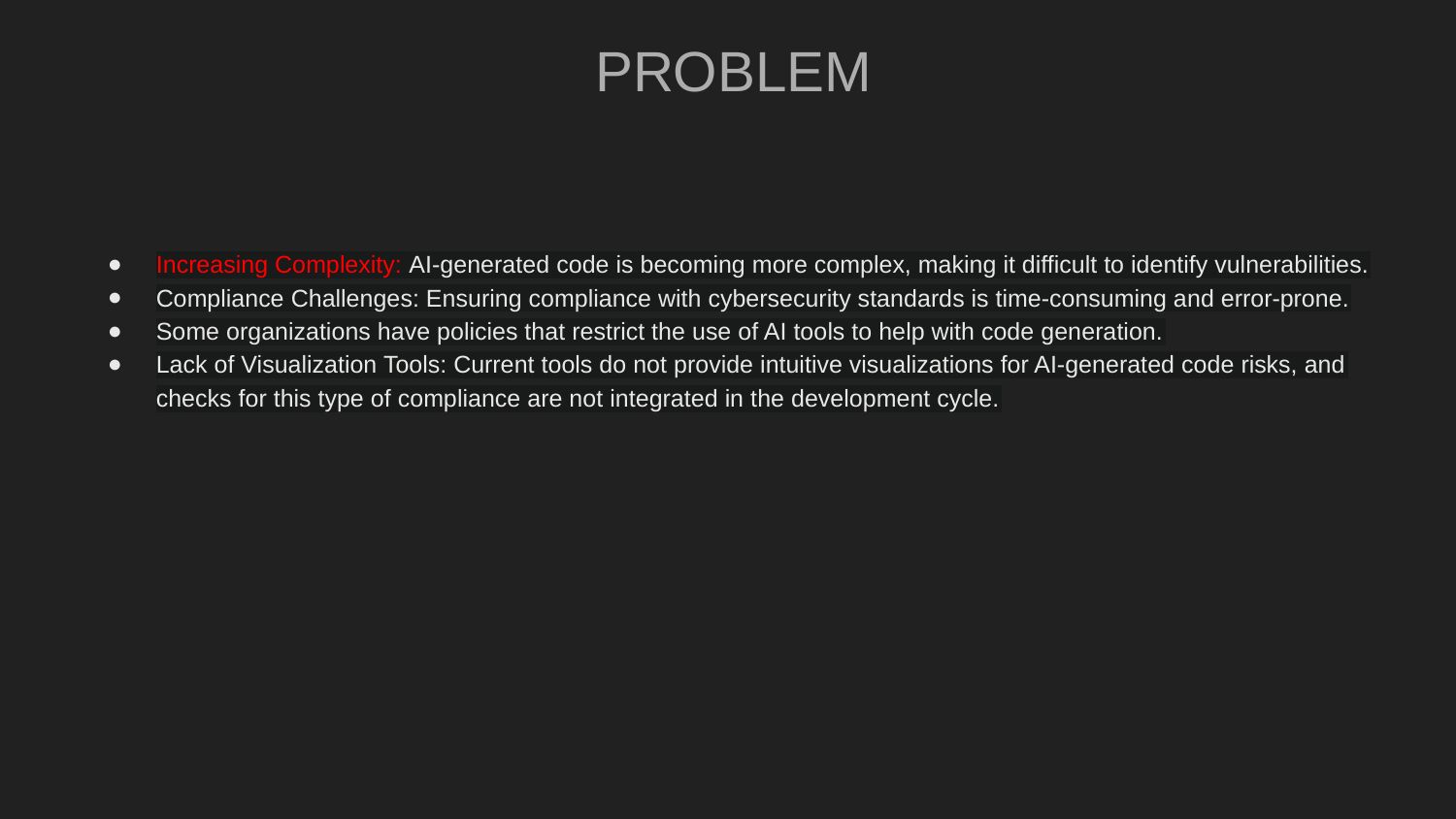

PROBLEM

# Increasing Complexity: AI-generated code is becoming more complex, making it difficult to identify vulnerabilities.
Compliance Challenges: Ensuring compliance with cybersecurity standards is time-consuming and error-prone.
Some organizations have policies that restrict the use of AI tools to help with code generation.
Lack of Visualization Tools: Current tools do not provide intuitive visualizations for AI-generated code risks, and checks for this type of compliance are not integrated in the development cycle.